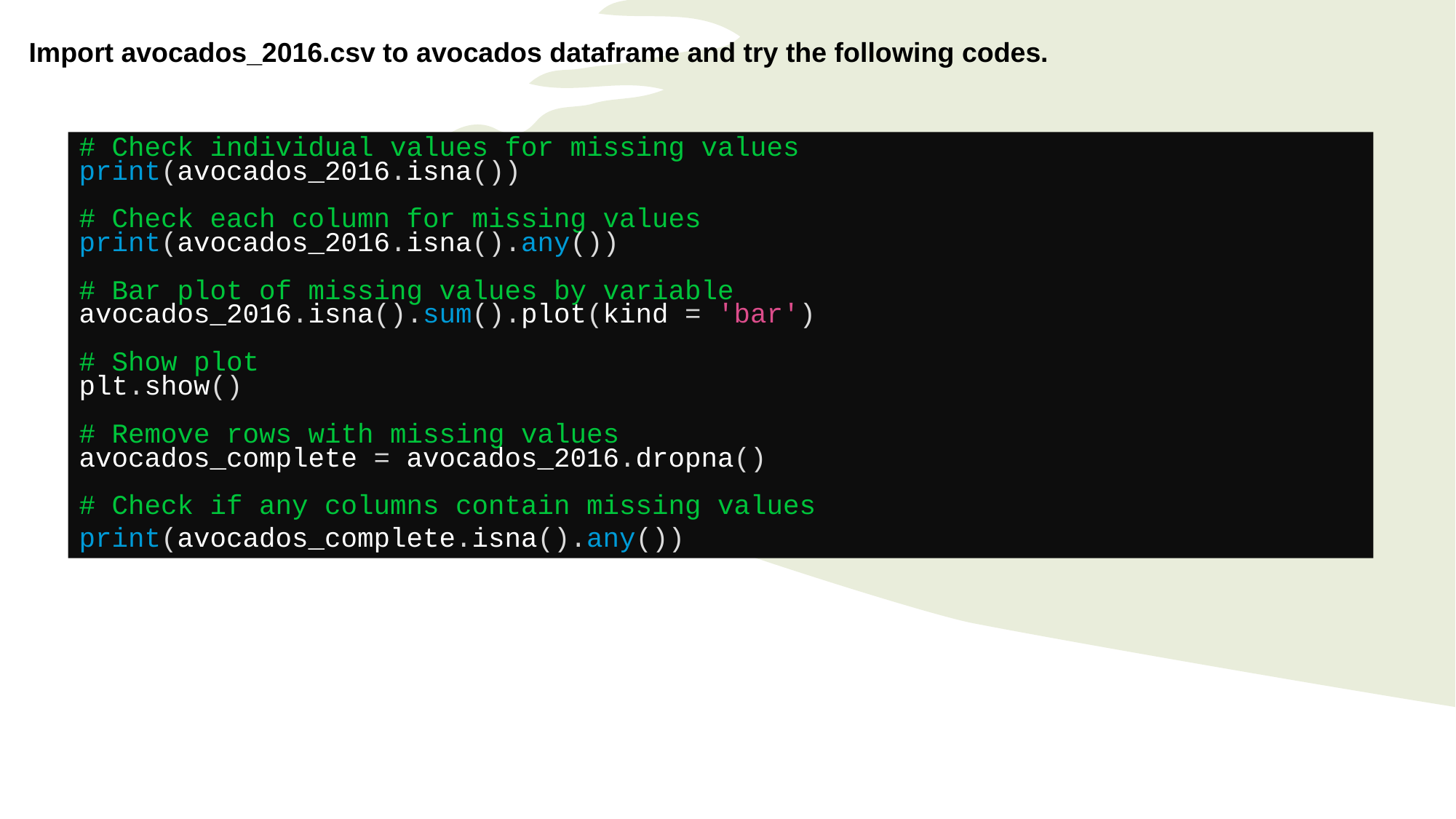

Import avocados_2016.csv to avocados dataframe and try the following codes.
# Check individual values for missing values
print(avocados_2016.isna())

# Check each column for missing values
print(avocados_2016.isna().any())

# Bar plot of missing values by variable
avocados_2016.isna().sum().plot(kind = 'bar')

# Show plot
plt.show()

# Remove rows with missing values
avocados_complete = avocados_2016.dropna()

# Check if any columns contain missing values
print(avocados_complete.isna().any())